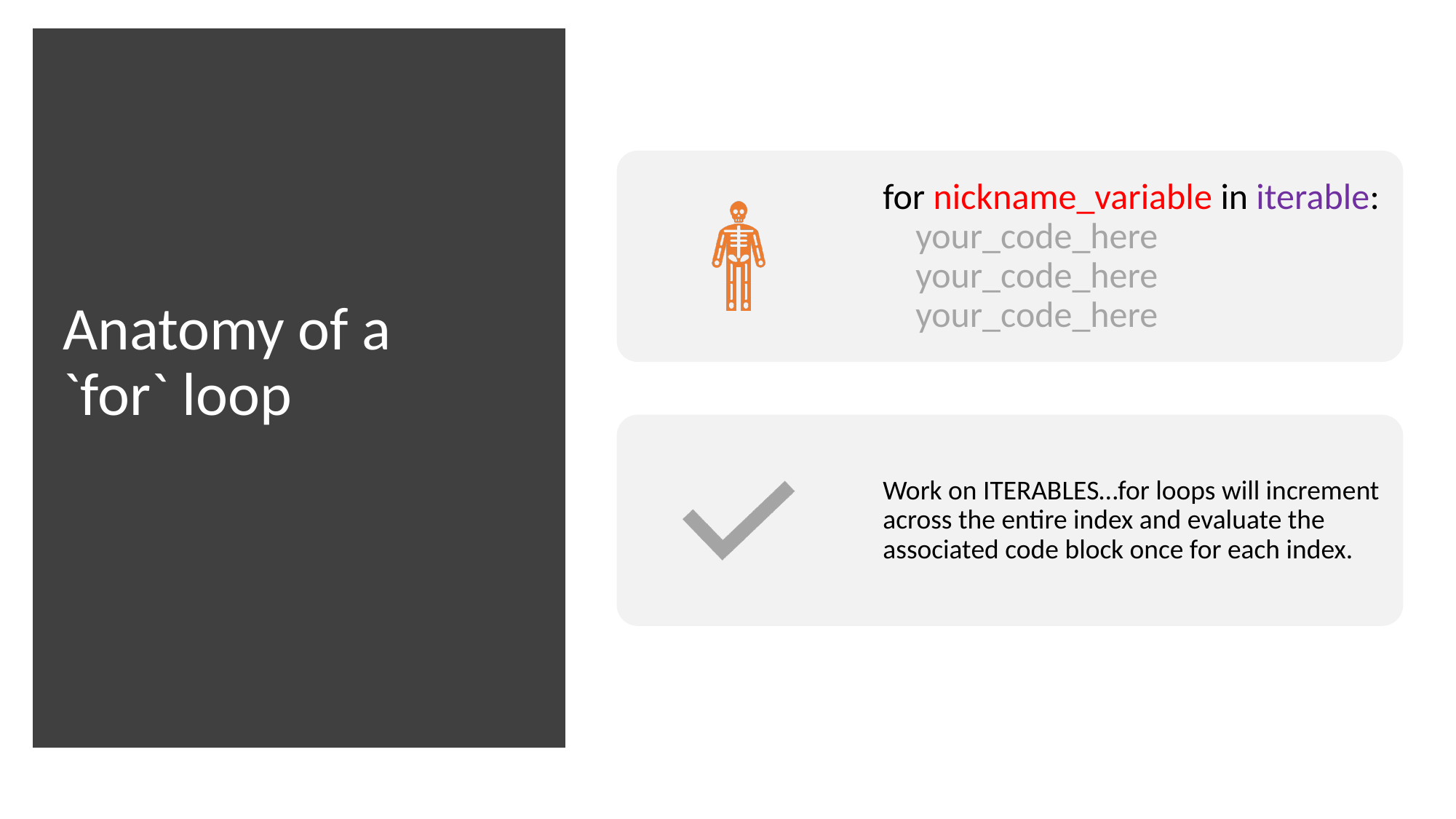

for nickname_variable in iterable:
    your_code_here
    your_code_here
    your_code_here
Work on ITERABLES…for loops will increment across the entire index and evaluate the associated code block once for each index.
# Anatomy of a  `for` loop